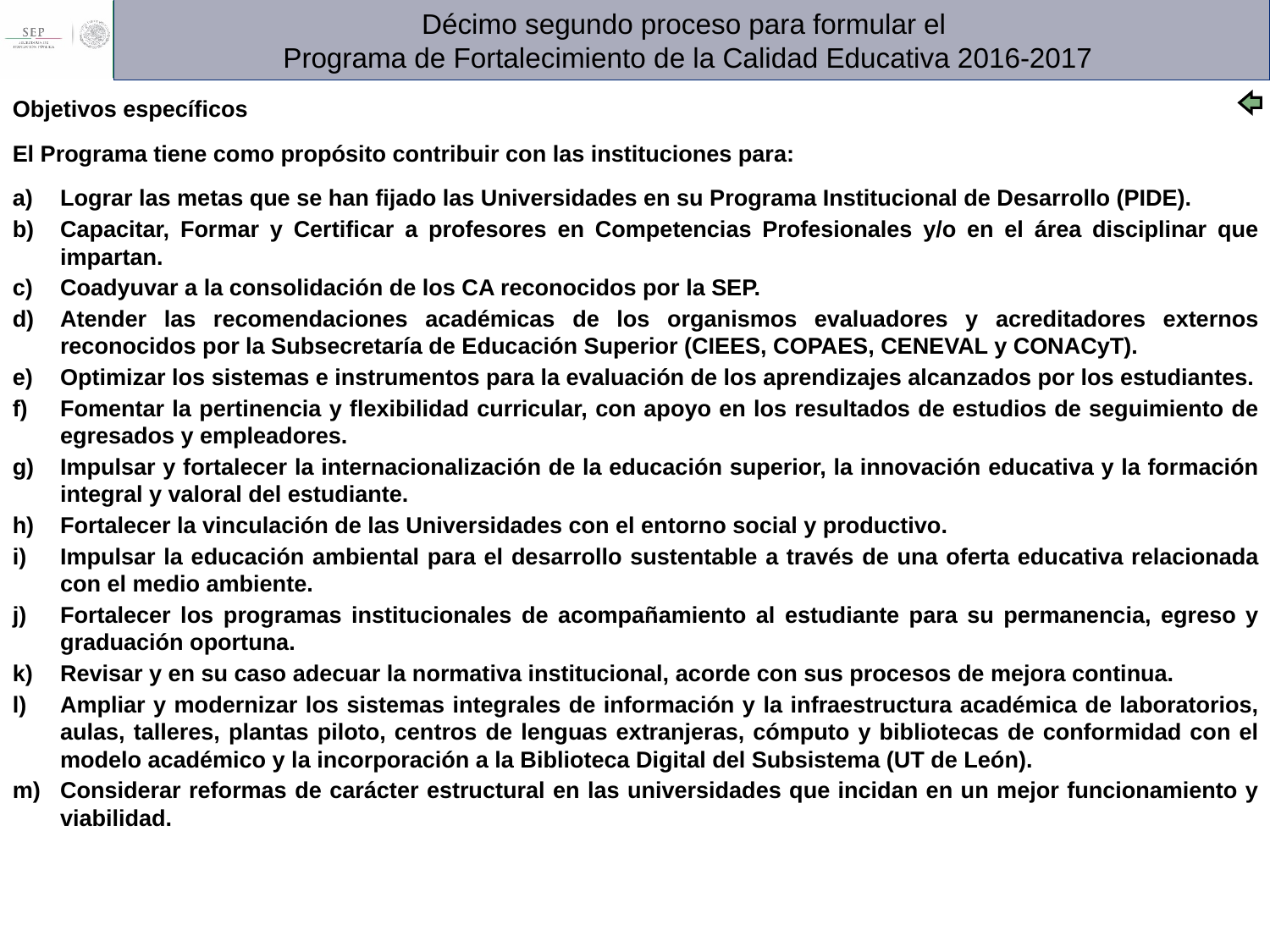

Décimo segundo proceso para formular el
Programa de Fortalecimiento de la Calidad Educativa 2016-2017

Objetivos específicos

El Programa tiene como propósito contribuir con las instituciones para:

Lograr las metas que se han fijado las Universidades en su Programa Institucional de Desarrollo (PIDE).
Capacitar, Formar y Certificar a profesores en Competencias Profesionales y/o en el área disciplinar que impartan.
Coadyuvar a la consolidación de los CA reconocidos por la SEP.
Atender las recomendaciones académicas de los organismos evaluadores y acreditadores externos reconocidos por la Subsecretaría de Educación Superior (CIEES, COPAES, CENEVAL y CONACyT).
Optimizar los sistemas e instrumentos para la evaluación de los aprendizajes alcanzados por los estudiantes.
Fomentar la pertinencia y flexibilidad curricular, con apoyo en los resultados de estudios de seguimiento de egresados y empleadores.
Impulsar y fortalecer la internacionalización de la educación superior, la innovación educativa y la formación integral y valoral del estudiante.
Fortalecer la vinculación de las Universidades con el entorno social y productivo.
Impulsar la educación ambiental para el desarrollo sustentable a través de una oferta educativa relacionada con el medio ambiente.
Fortalecer los programas institucionales de acompañamiento al estudiante para su permanencia, egreso y graduación oportuna.
Revisar y en su caso adecuar la normativa institucional, acorde con sus procesos de mejora continua.
Ampliar y modernizar los sistemas integrales de información y la infraestructura académica de laboratorios, aulas, talleres, plantas piloto, centros de lenguas extranjeras, cómputo y bibliotecas de conformidad con el modelo académico y la incorporación a la Biblioteca Digital del Subsistema (UT de León).
Considerar reformas de carácter estructural en las universidades que incidan en un mejor funcionamiento y viabilidad.